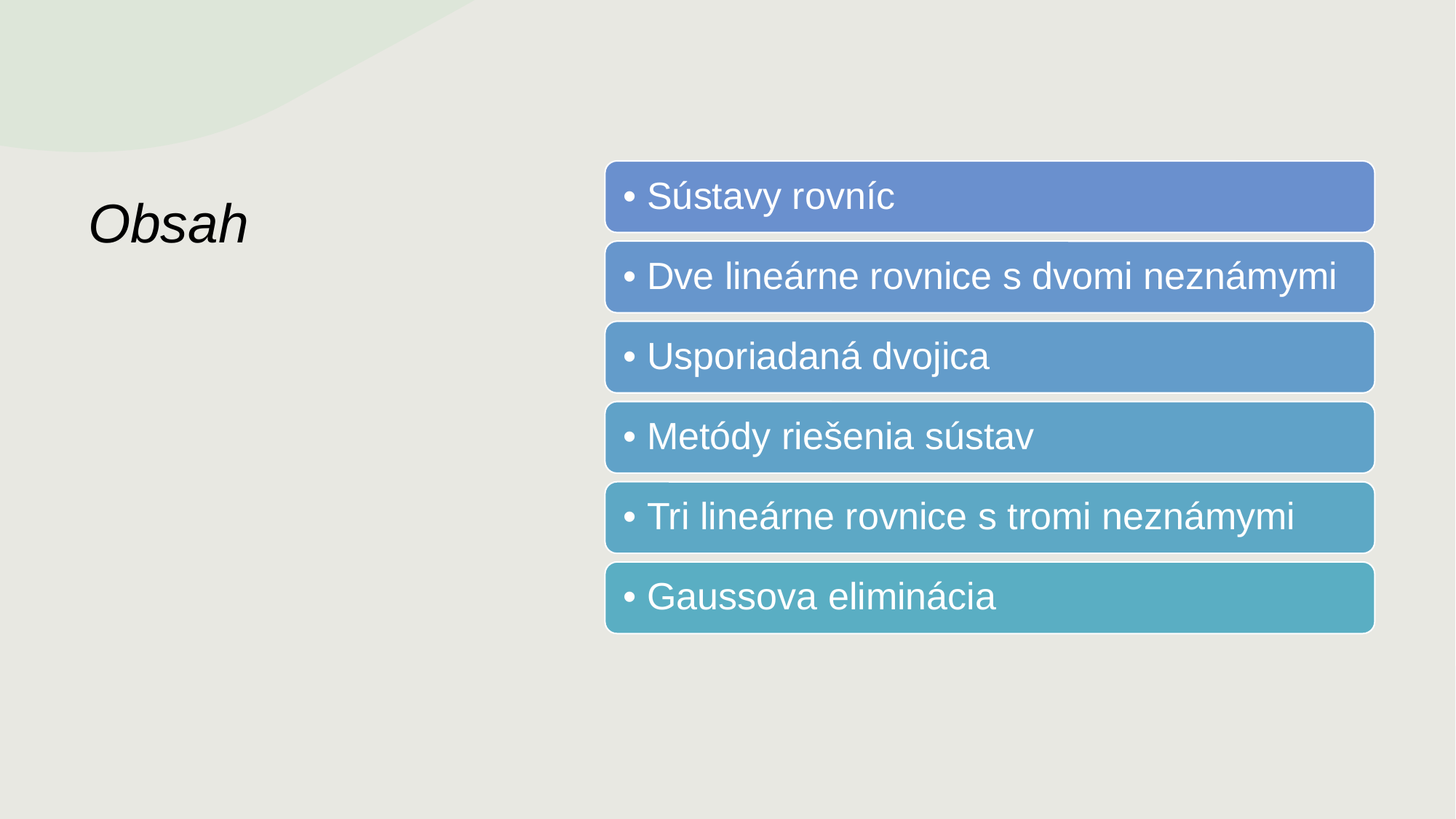

• Sústavy rovníc
• Dve lineárne rovnice s dvomi neznámymi
• Usporiadaná dvojica
• Metódy riešenia sústav
• Tri lineárne rovnice s tromi neznámymi
• Gaussova eliminácia
# Obsah